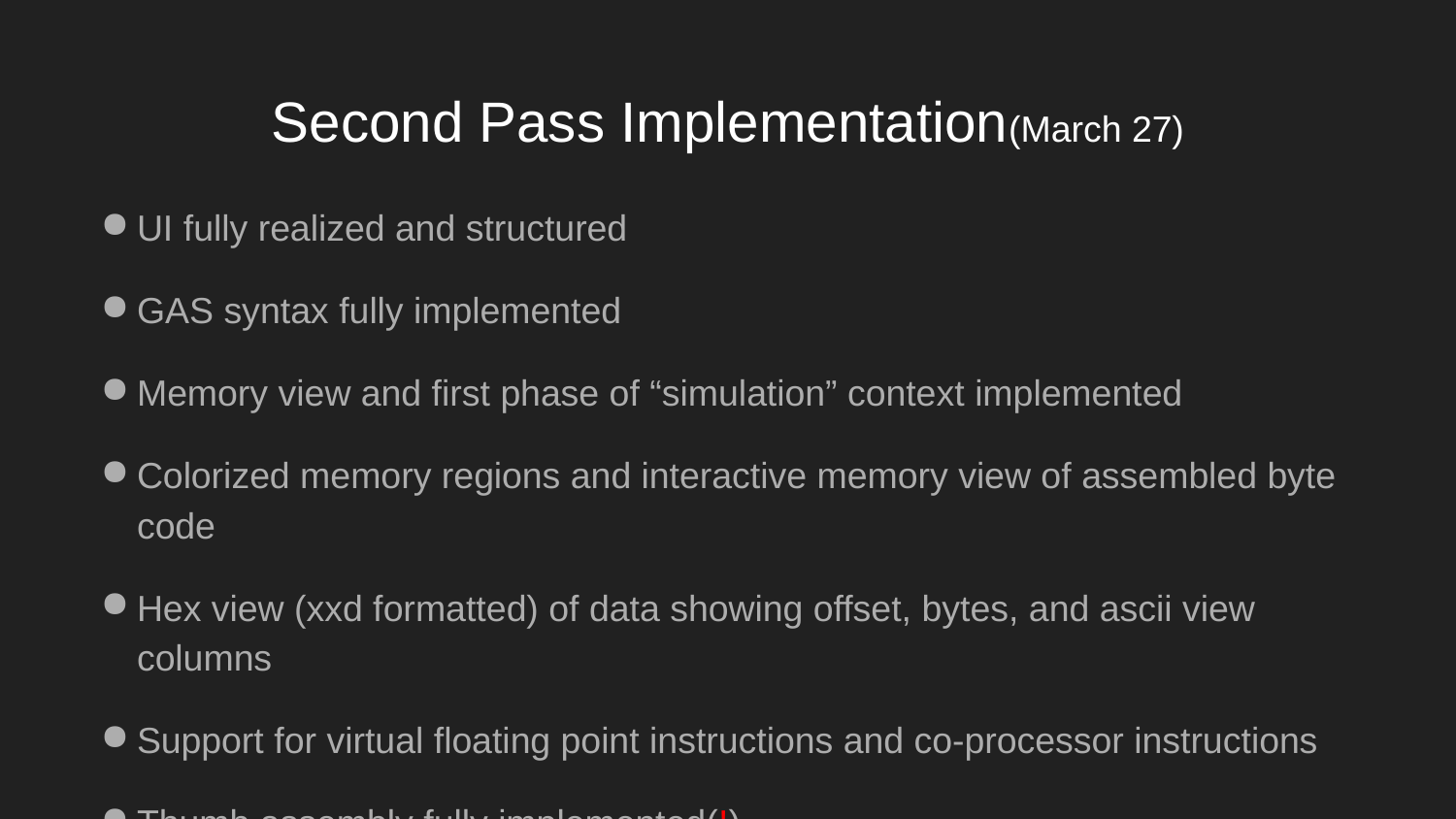

# Second Pass Implementation(March 27)
UI fully realized and structured
GAS syntax fully implemented
Memory view and first phase of “simulation” context implemented
Colorized memory regions and interactive memory view of assembled byte code
Hex view (xxd formatted) of data showing offset, bytes, and ascii view columns
Support for virtual floating point instructions and co-processor instructions
Thumb assembly fully implemented(!)